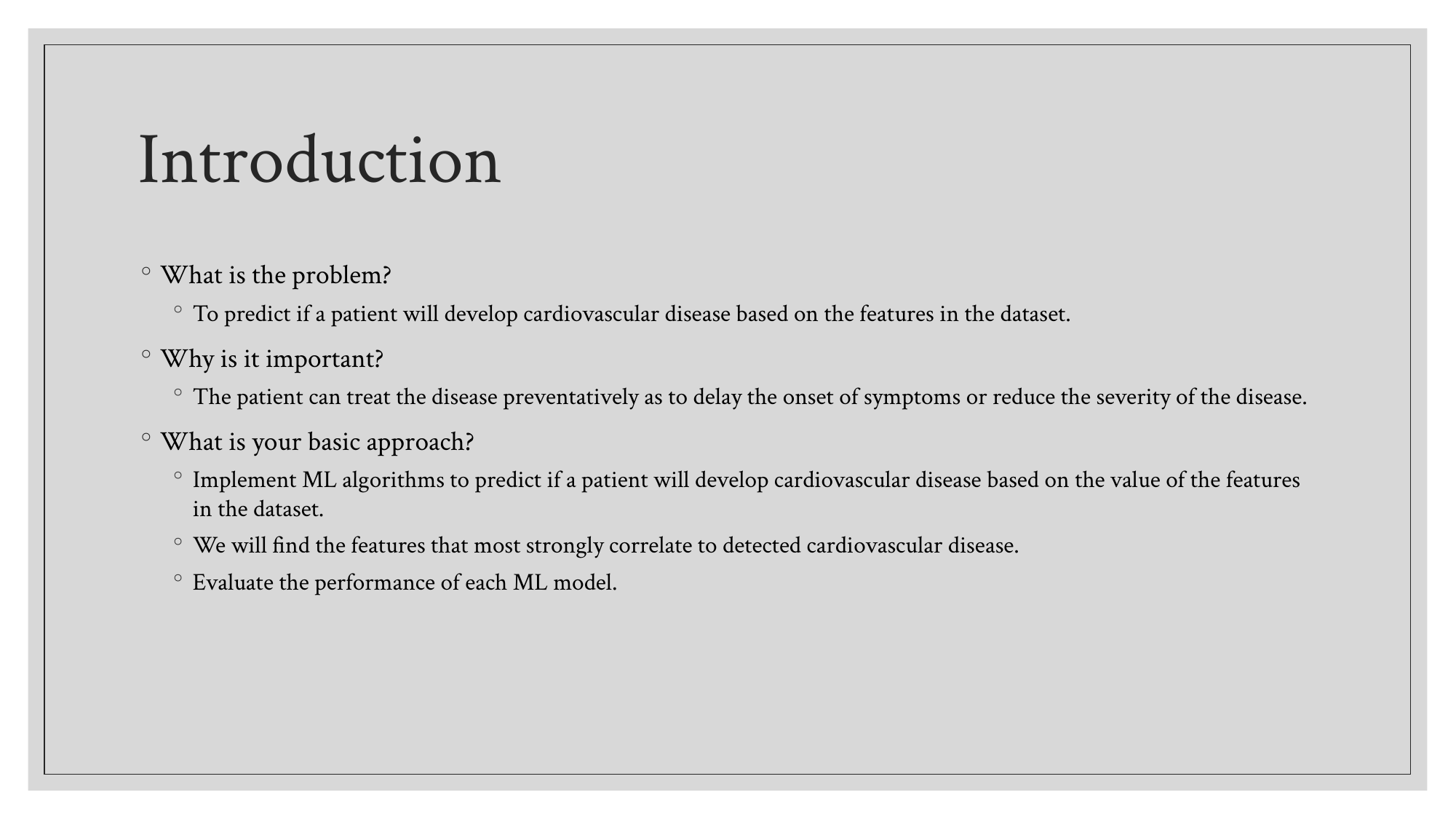

# Introduction
What is the problem?
To predict if a patient will develop cardiovascular disease based on the features in the dataset.
Why is it important?
The patient can treat the disease preventatively as to delay the onset of symptoms or reduce the severity of the disease.
What is your basic approach?
Implement ML algorithms to predict if a patient will develop cardiovascular disease based on the value of the features in the dataset.
We will find the features that most strongly correlate to detected cardiovascular disease.
Evaluate the performance of each ML model.